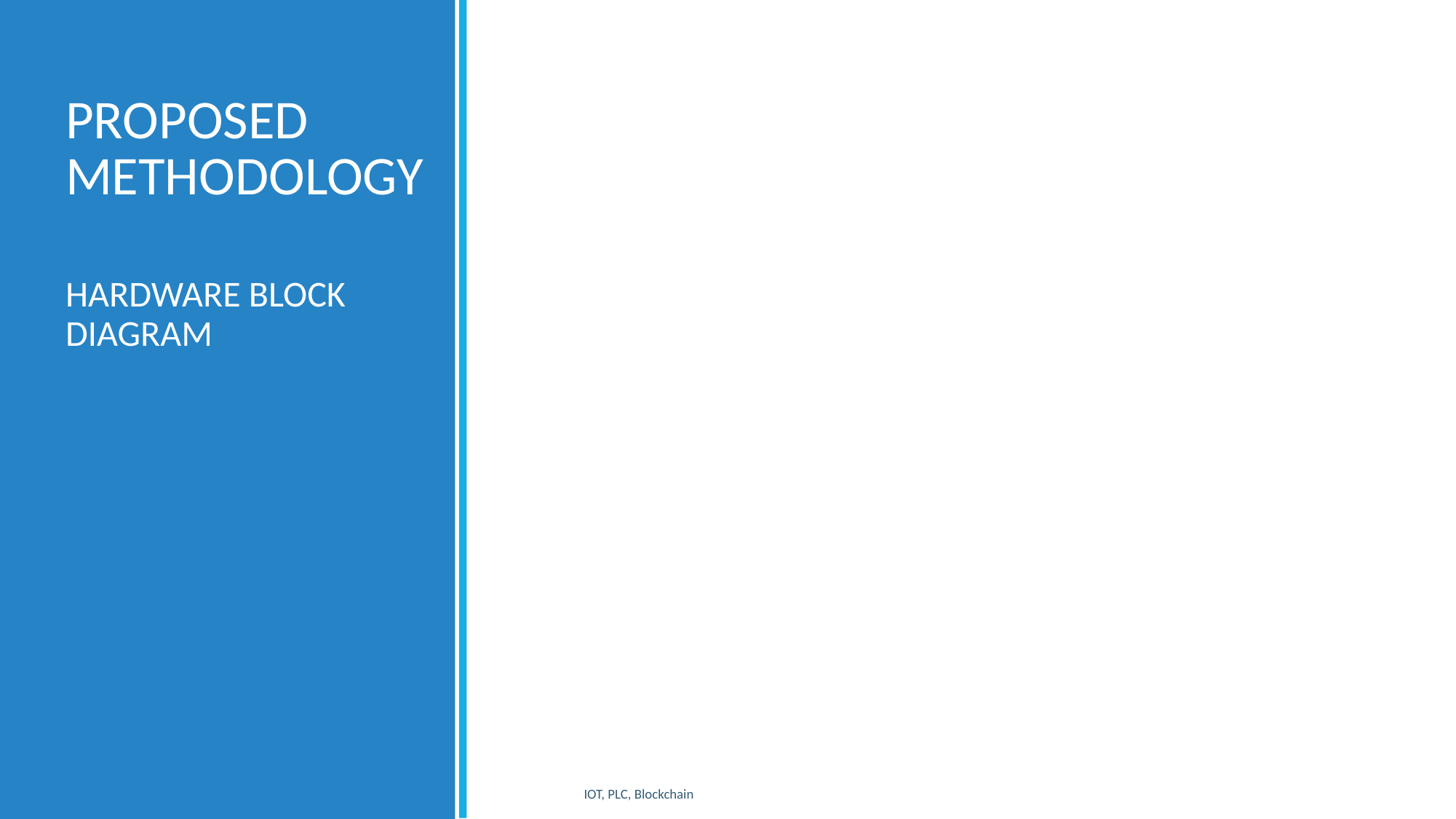

# PROPOSED METHODOLOGY
HARDWARE BLOCK DIAGRAM

IOT, PLC, Blockchain